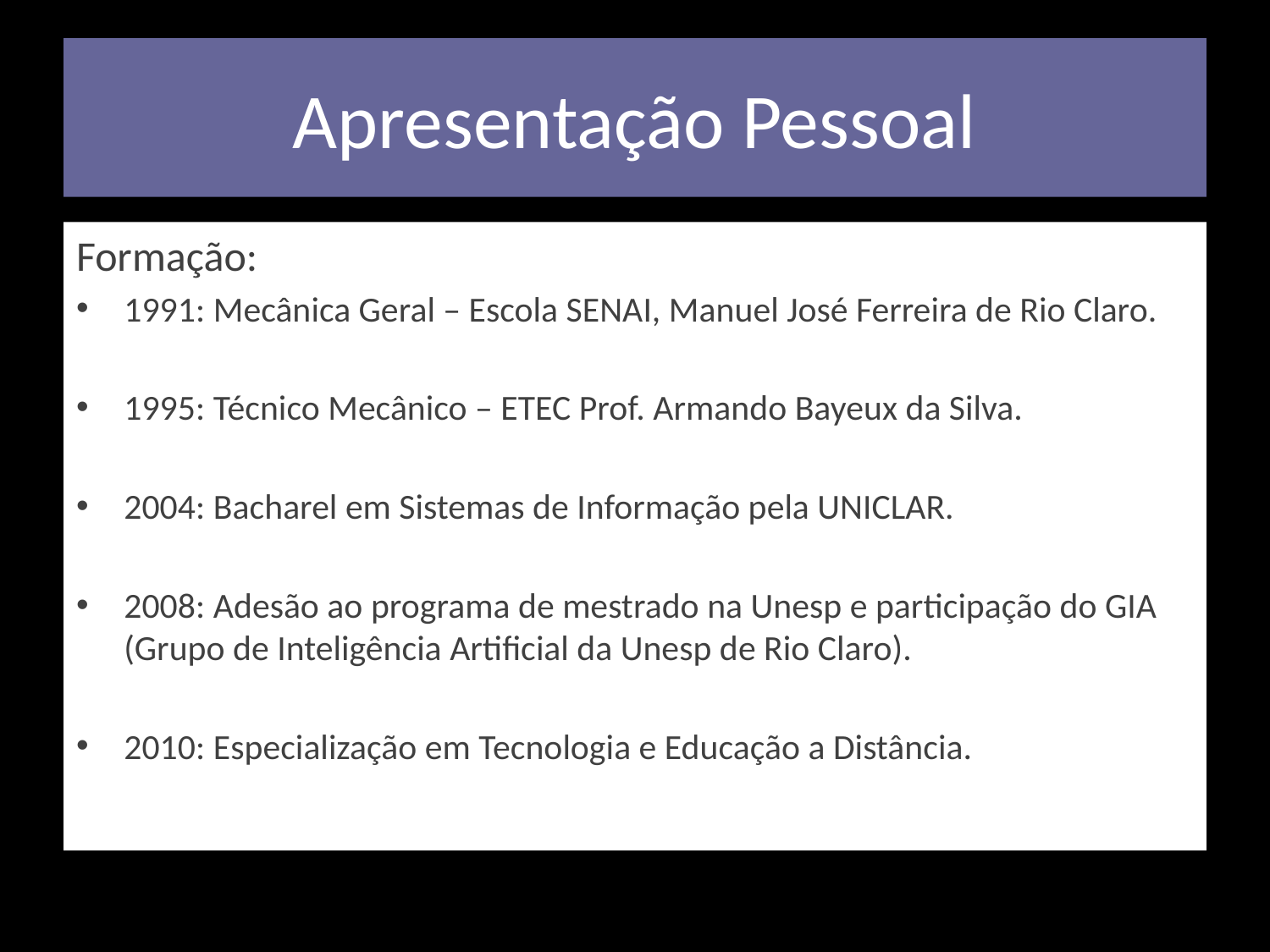

# Apresentação Pessoal
Formação:
1991: Mecânica Geral – Escola SENAI, Manuel José Ferreira de Rio Claro.

1995: Técnico Mecânico – ETEC Prof. Armando Bayeux da Silva.

2004: Bacharel em Sistemas de Informação pela UNICLAR.

2008: Adesão ao programa de mestrado na Unesp e participação do GIA (Grupo de Inteligência Artificial da Unesp de Rio Claro).

2010: Especialização em Tecnologia e Educação a Distância.